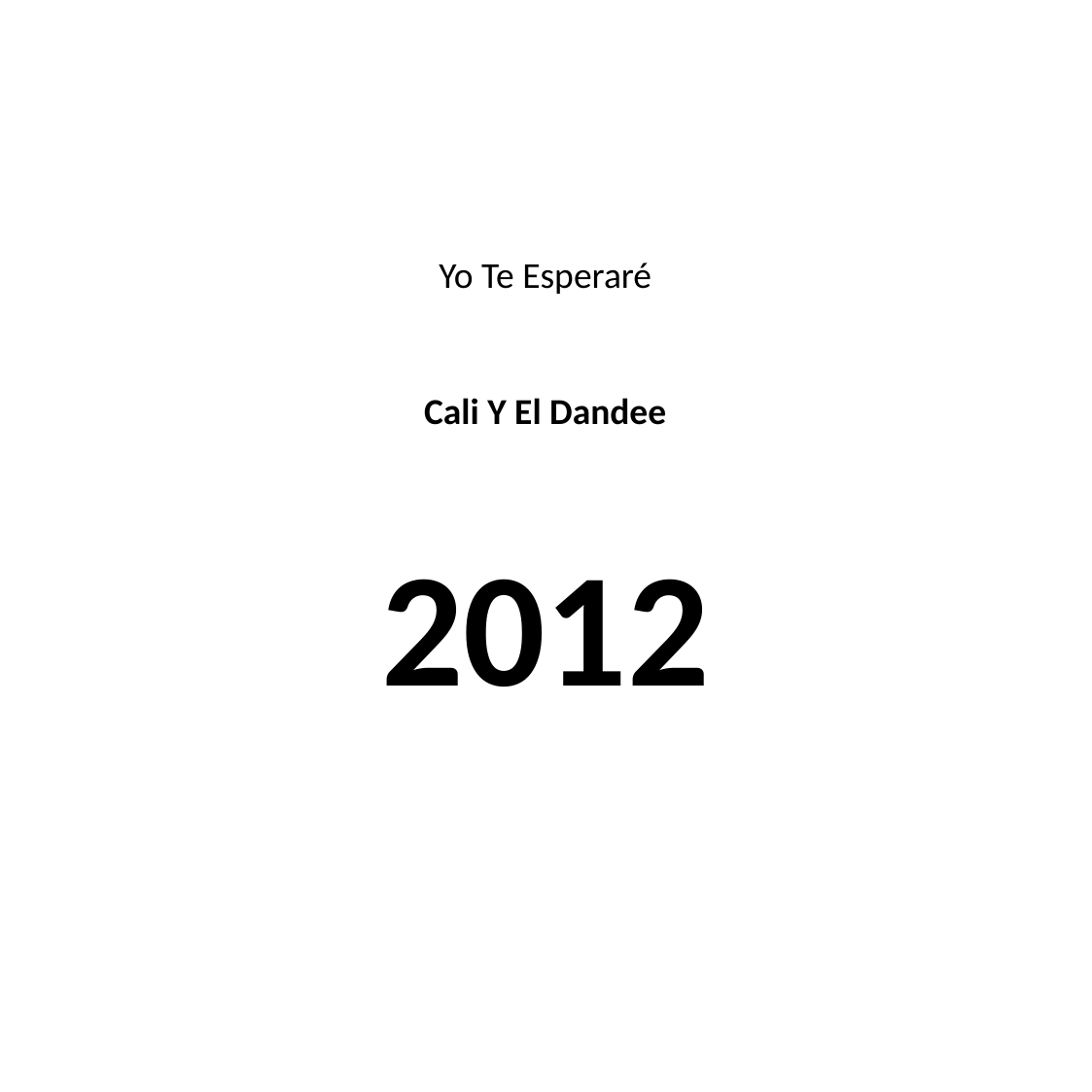

#

Yo Te Esperaré

Cali Y El Dandee

2012